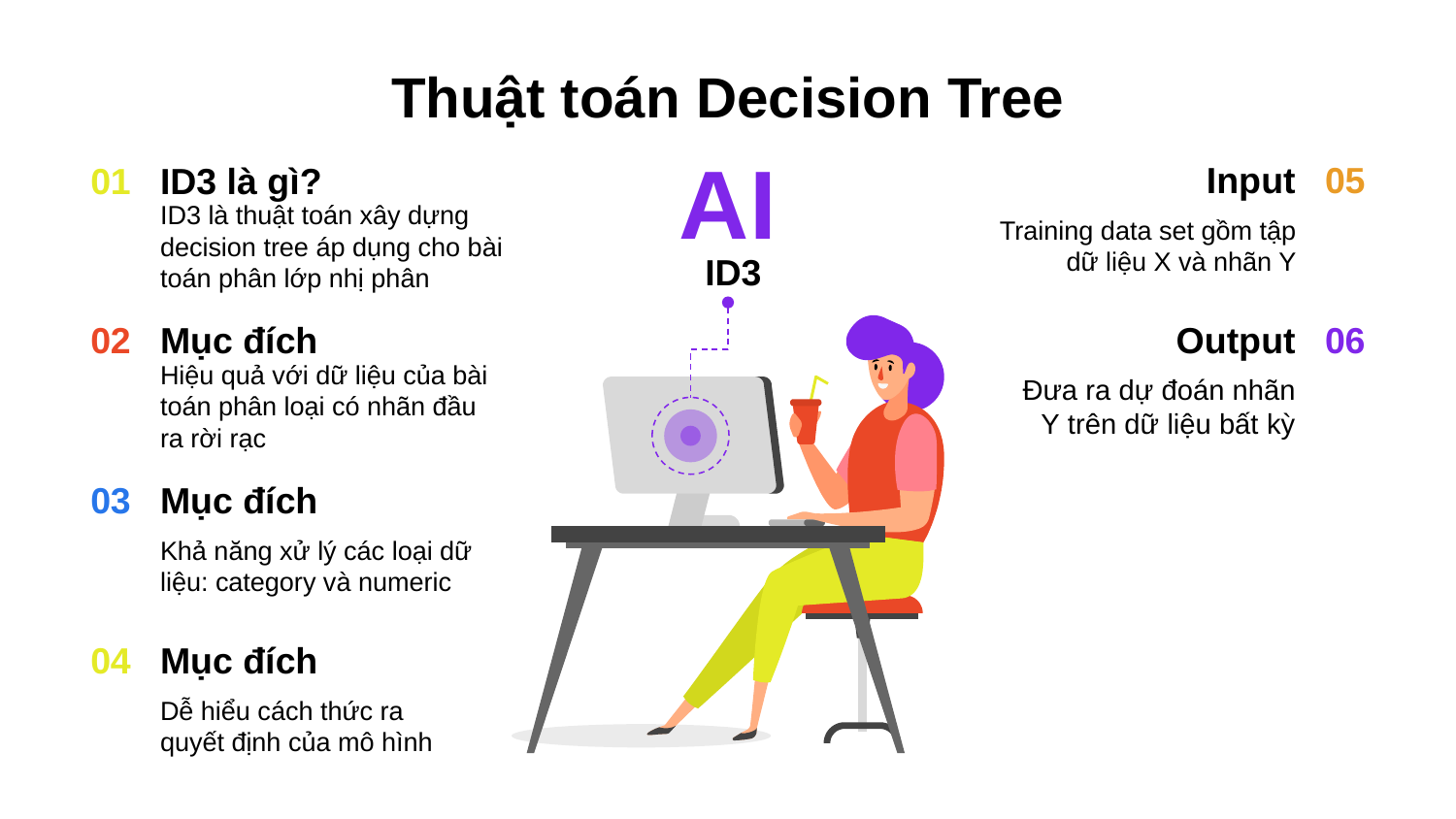

# Thuật toán Decision Tree
Input
Training data set gồm tập dữ liệu X và nhãn Y
05
01
ID3 là gì?
ID3 là thuật toán xây dựng decision tree áp dụng cho bài toán phân lớp nhị phân
AI
 ID3
02
Mục đích
Hiệu quả với dữ liệu của bài toán phân loại có nhãn đầu ra rời rạc
Output
Đưa ra dự đoán nhãn Y trên dữ liệu bất kỳ
06

03
Mục đích
Khả năng xử lý các loại dữ liệu: category và numeric
04
Mục đích
Dễ hiểu cách thức ra quyết định của mô hình